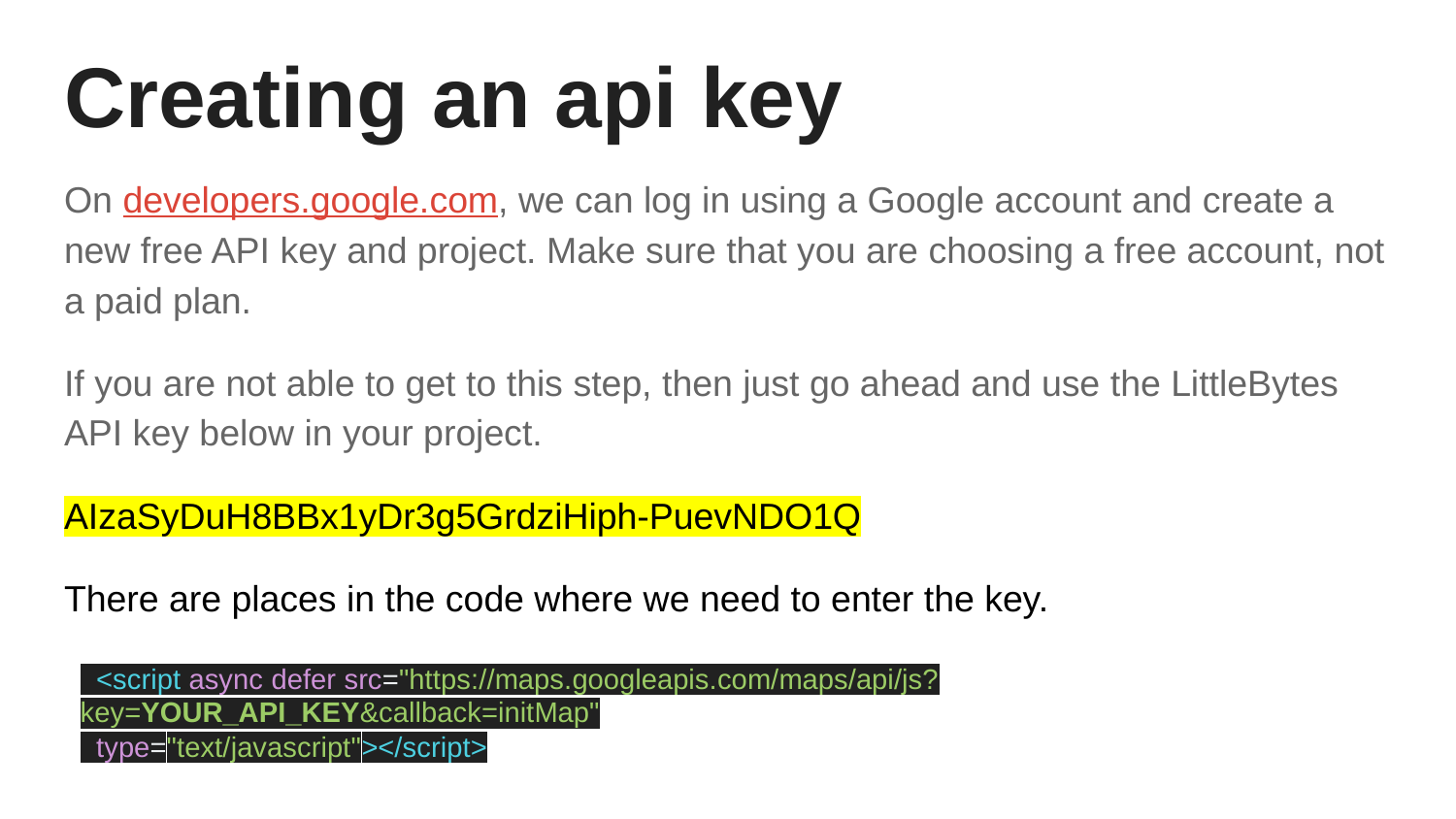

# Creating an api key
On developers.google.com, we can log in using a Google account and create a new free API key and project. Make sure that you are choosing a free account, not a paid plan.
If you are not able to get to this step, then just go ahead and use the LittleBytes API key below in your project.
AIzaSyDuH8BBx1yDr3g5GrdziHiph-PuevNDO1Q
There are places in the code where we need to enter the key.

  <script async defer src="https://maps.googleapis.com/maps/api/js?key=YOUR_API_KEY&callback=initMap"
  type="text/javascript"></script>